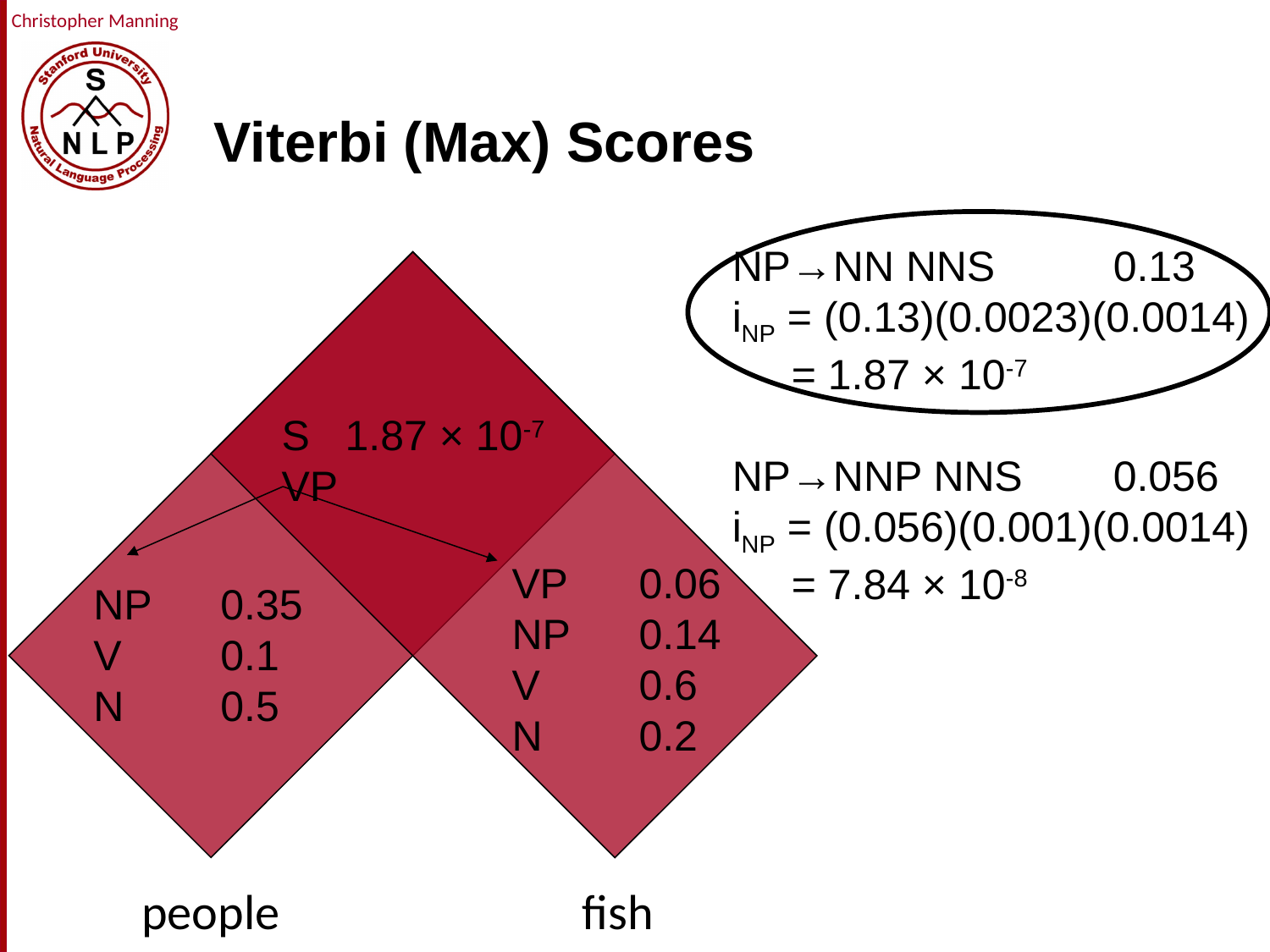

# Viterbi (Max) Scores

NP→NN NNS	0.13
iNP = (0.13)(0.0023)(0.0014)
     = 1.87 × 10-7

NP→NNP NNS	0.056
iNP = (0.056)(0.001)(0.0014)
     = 7.84 × 10-8

VP	0.06
NP	0.14
V	0.6
N	0.2
NP	0.35
V	0.1
N	0.5
people                           fish
S   1.87 × 10-7
VP